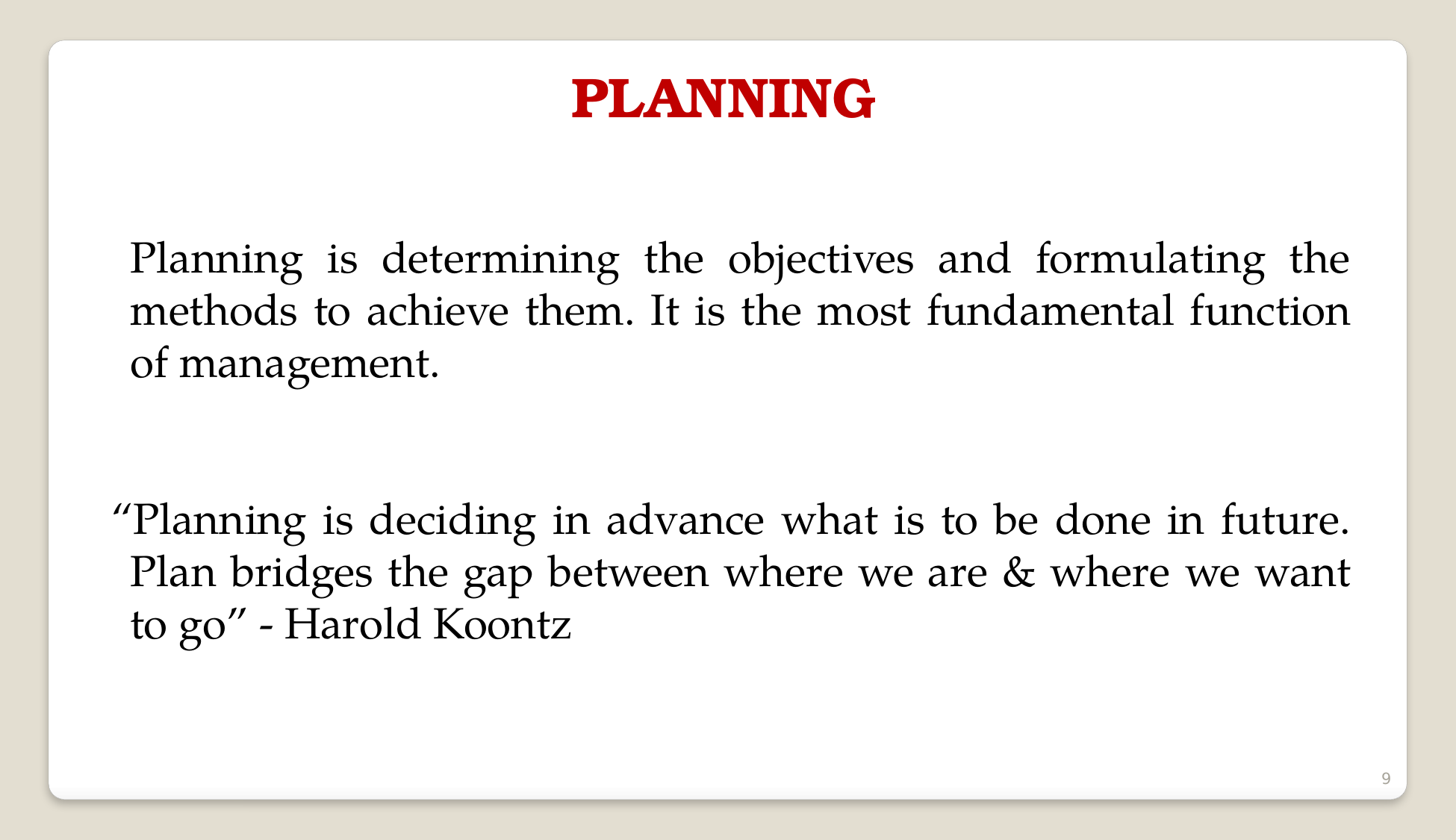

PLANNING
	Planning is determining the objectives and formulating the methods to achieve them. It is the most fundamental function of management.

 “Planning is deciding in advance what is to be done in future. Plan bridges the gap between where we are & where we want to go” - Harold Koontz

9